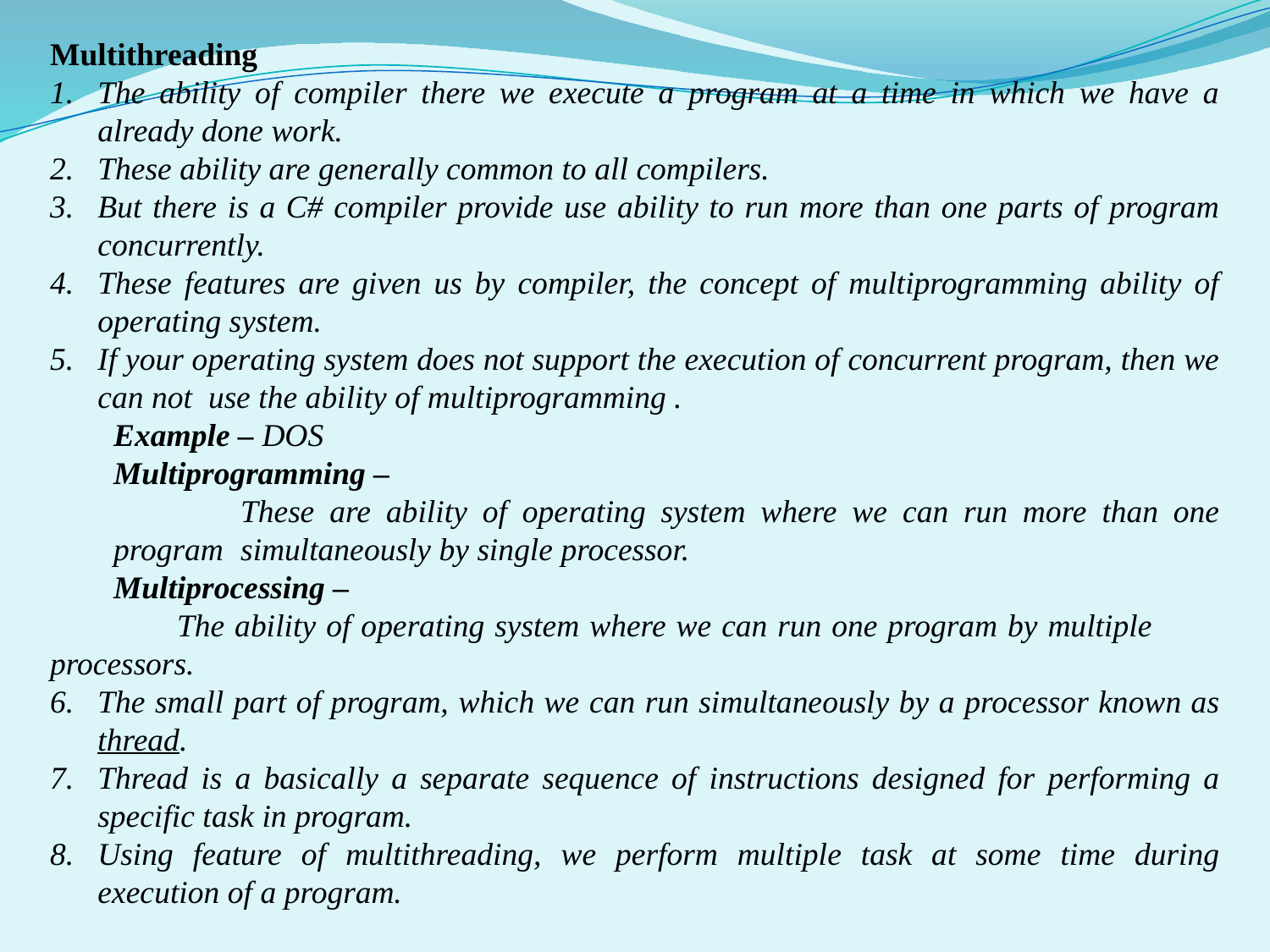

Multithreading
The ability of compiler there we execute a program at a time in which we have a already done work.
These ability are generally common to all compilers.
But there is a C# compiler provide use ability to run more than one parts of program concurrently.
These features are given us by compiler, the concept of multiprogramming ability of operating system.
If your operating system does not support the execution of concurrent program, then we can not  use the ability of multiprogramming .
Example – DOS
Multiprogramming –
	These are ability of operating system where we can run more than one program 	simultaneously by single processor.
Multiprocessing –
	The ability of operating system where we can run one program by multiple 	processors.
The small part of program, which we can run simultaneously by a processor known as thread.
Thread is a basically a separate sequence of instructions designed for performing a specific task in program.
Using feature of multithreading, we perform multiple task at some time during execution of a program.